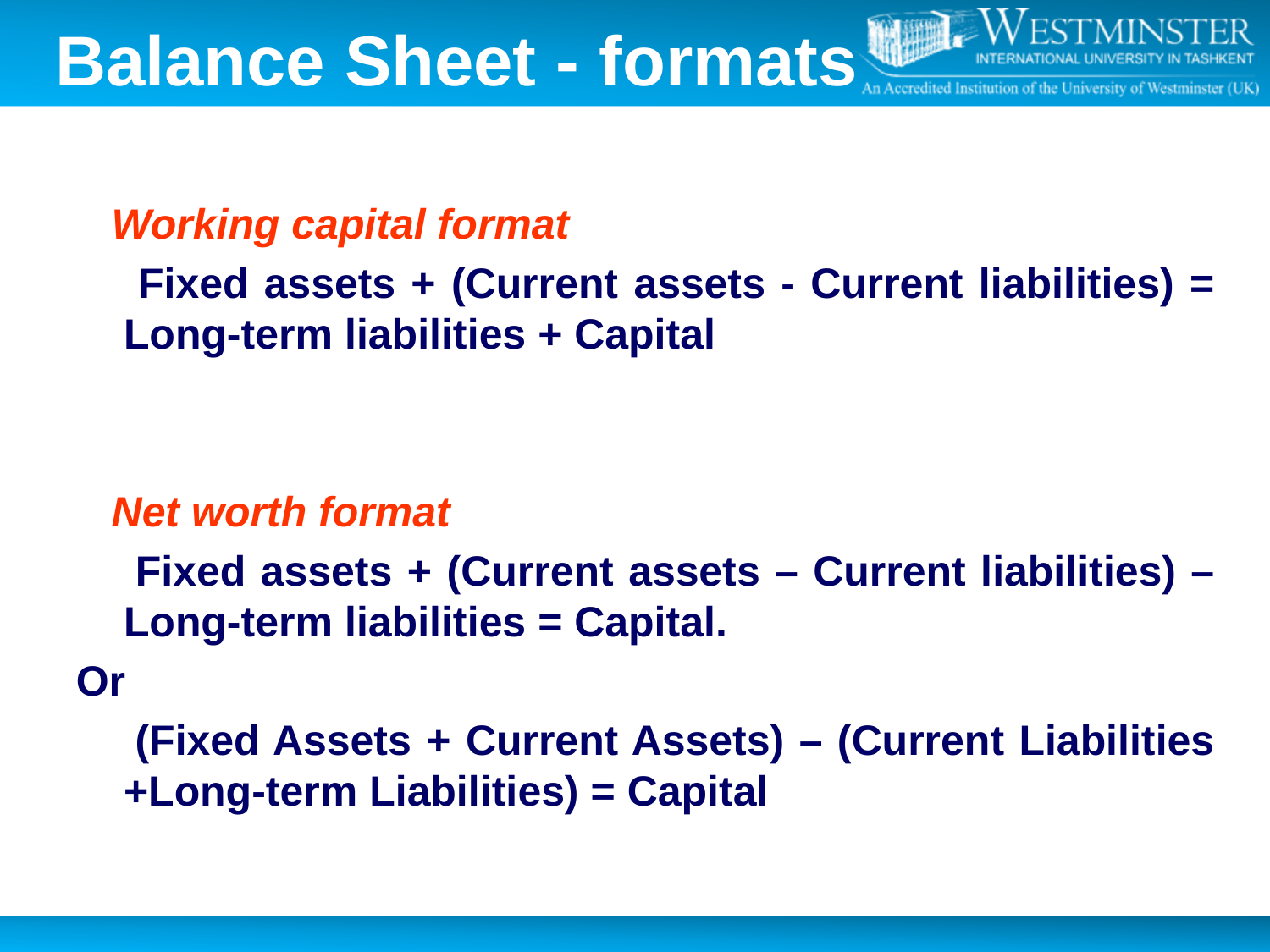

# Balance Sheet - formats
   Working capital format
    Fixed assets + (Current assets - Current liabilities) = Long-term liabilities + Capital

   Net worth format
    Fixed assets + (Current assets – Current liabilities) – Long-term liabilities = Capital.
Or
    (Fixed Assets + Current Assets) – (Current Liabilities +Long-term Liabilities) = Capital